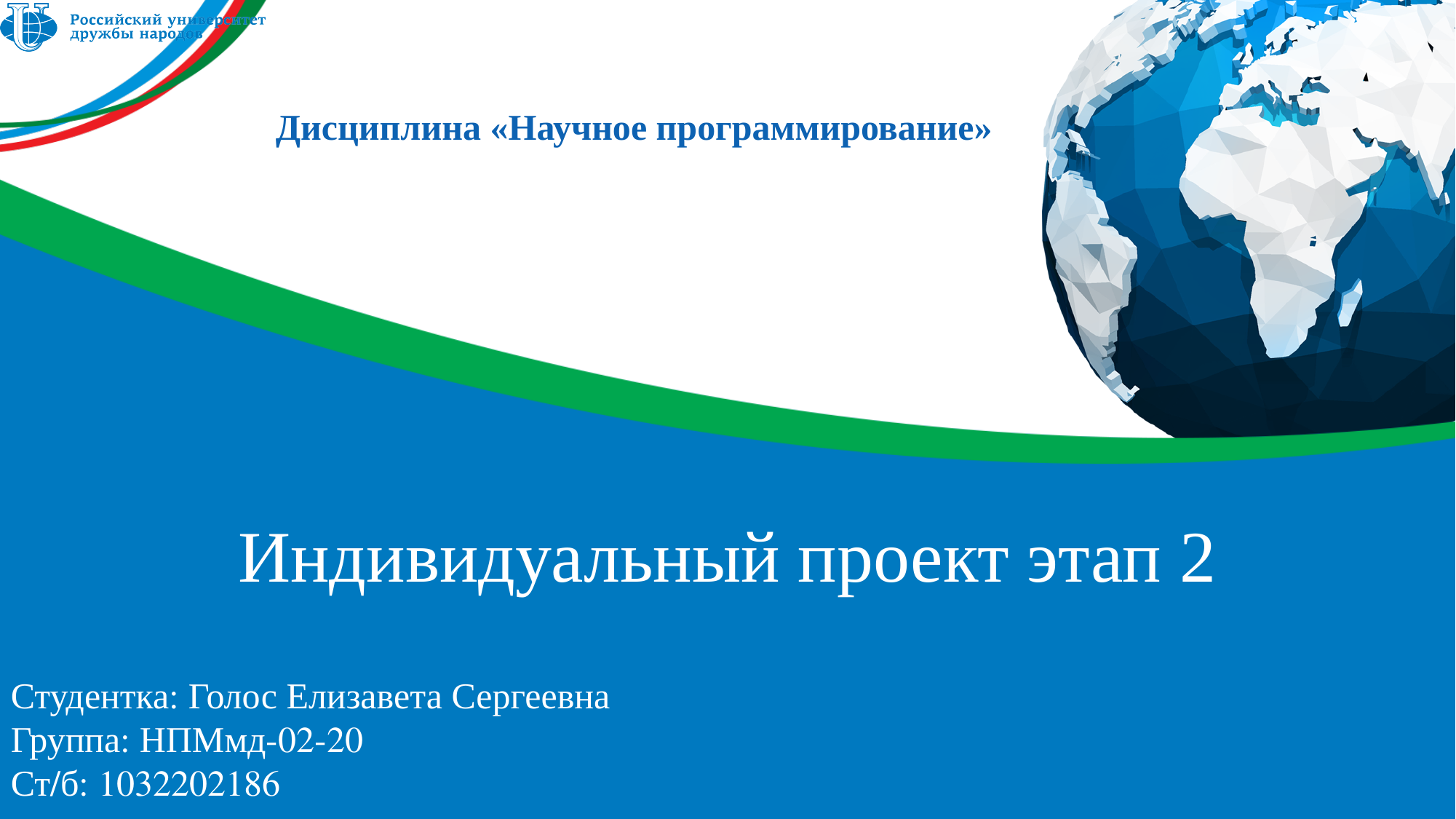

Дисциплина «Научное программирование»
# Индивидуальный проект этап 2
Студентка: Голос Елизавета Сергеевна
Группа: НПМмд-02-20
Ст/б: 1032202186